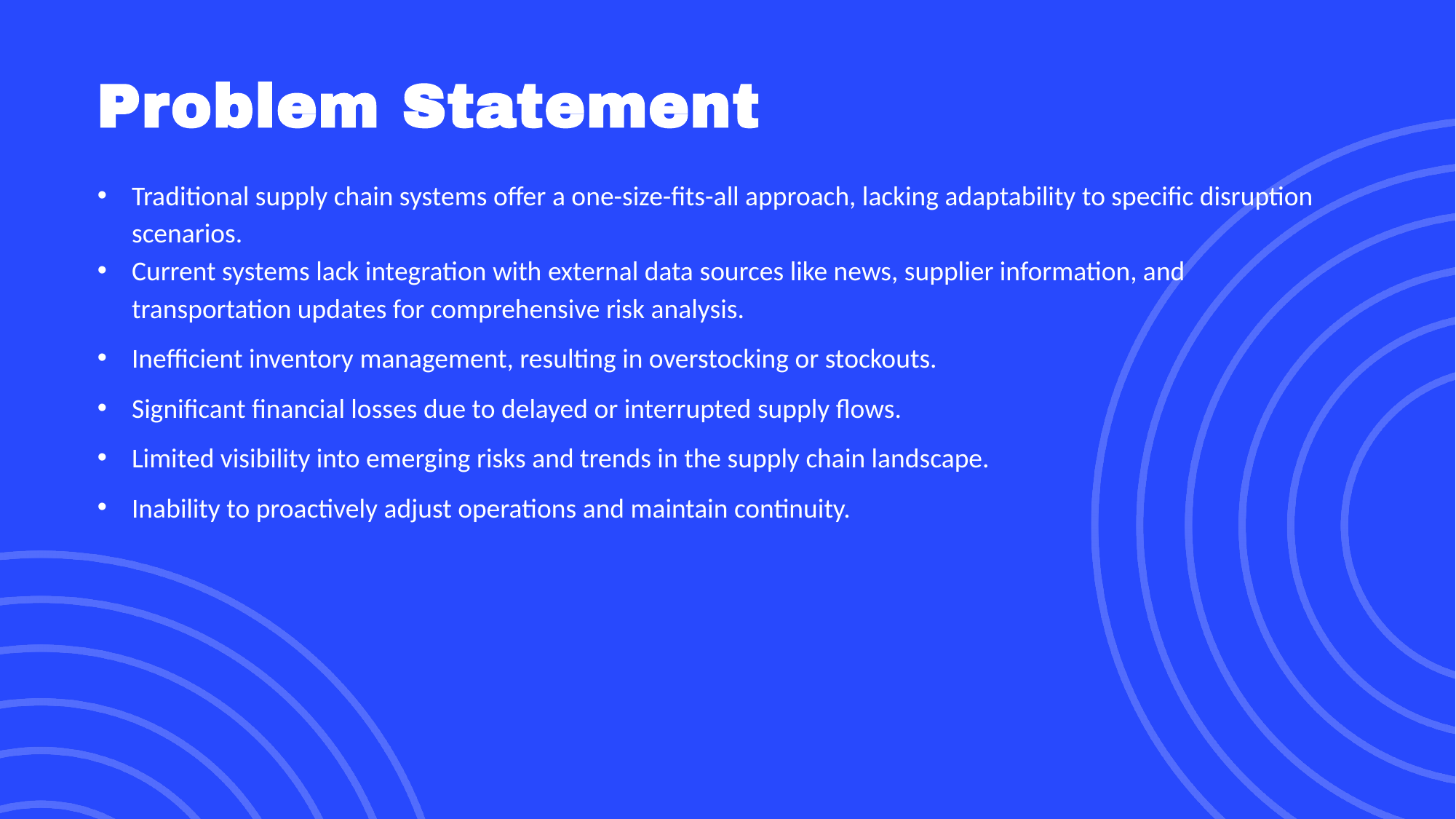

# Problem Statement
Traditional supply chain systems offer a one-size-fits-all approach, lacking adaptability to specific disruption scenarios.
Current systems lack integration with external data sources like news, supplier information, and transportation updates for comprehensive risk analysis.
Inefficient inventory management, resulting in overstocking or stockouts.
Significant financial losses due to delayed or interrupted supply flows.
Limited visibility into emerging risks and trends in the supply chain landscape.
Inability to proactively adjust operations and maintain continuity.